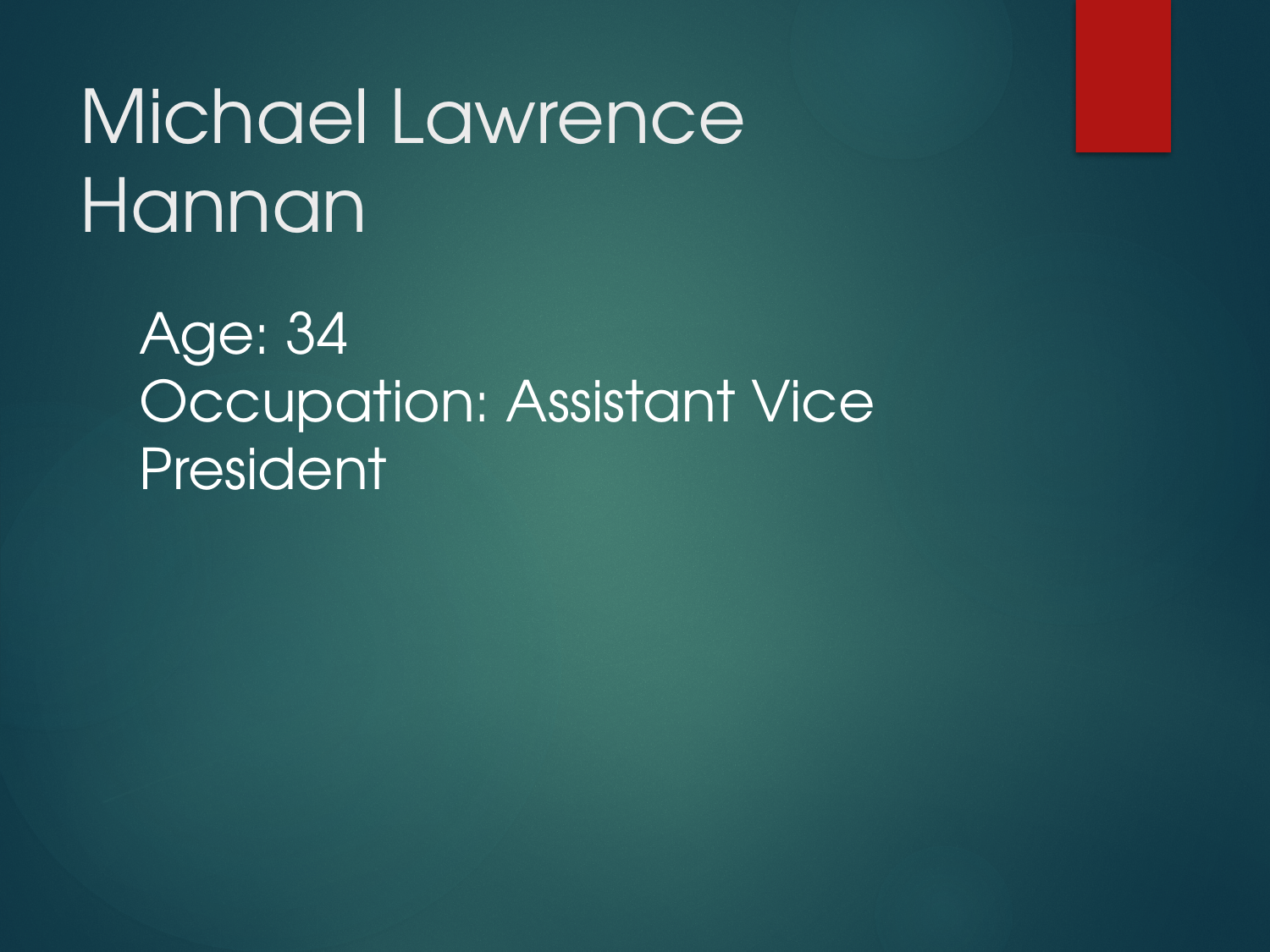

# Michael Lawrence Hannan

Age: 34
Occupation: Assistant Vice President